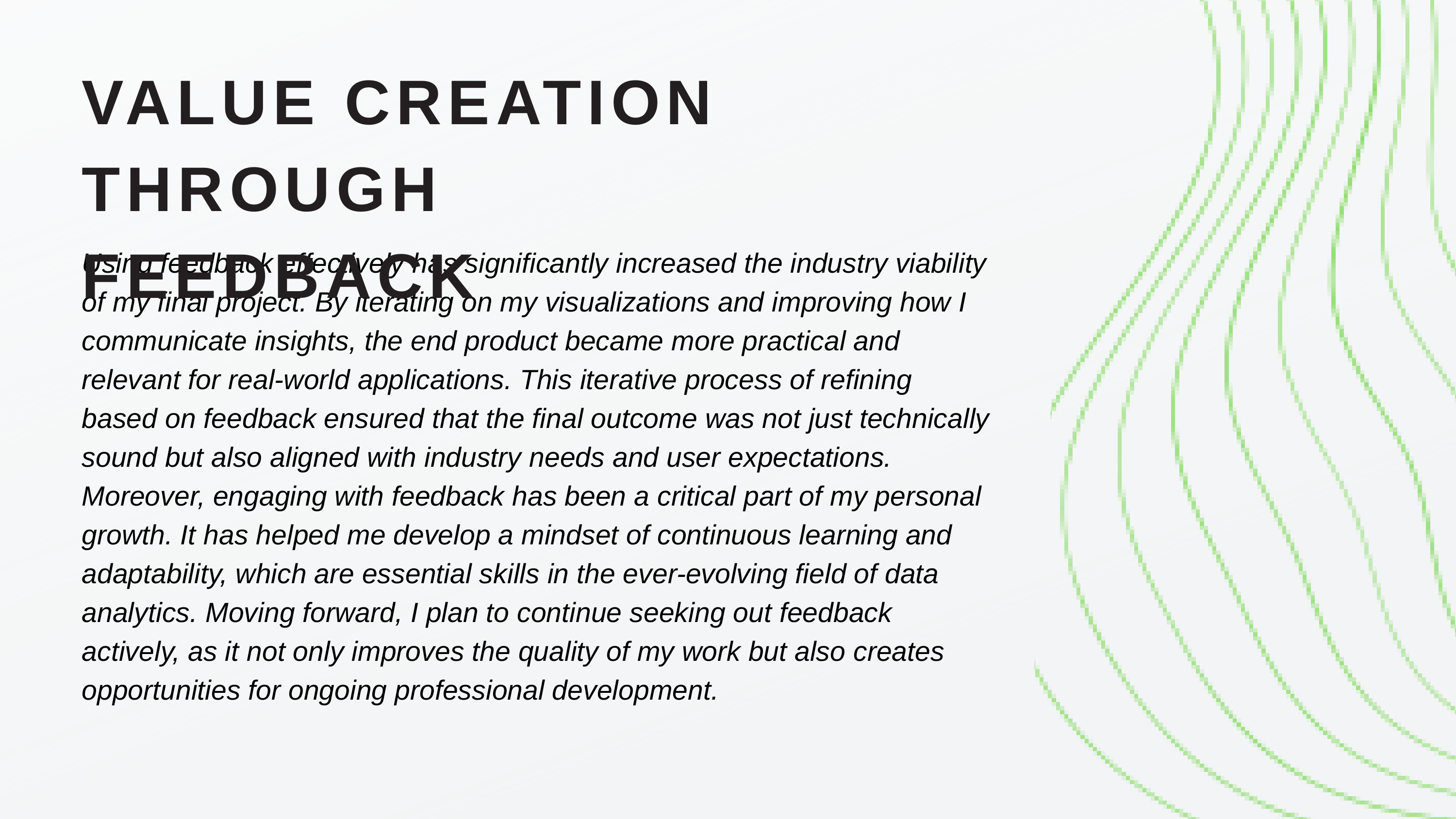

VALUE CREATION THROUGH FEEDBACK
Using feedback effectively has significantly increased the industry viability of my final project. By iterating on my visualizations and improving how I communicate insights, the end product became more practical and relevant for real-world applications. This iterative process of refining based on feedback ensured that the final outcome was not just technically sound but also aligned with industry needs and user expectations.
Moreover, engaging with feedback has been a critical part of my personal growth. It has helped me develop a mindset of continuous learning and adaptability, which are essential skills in the ever-evolving field of data analytics. Moving forward, I plan to continue seeking out feedback actively, as it not only improves the quality of my work but also creates opportunities for ongoing professional development.